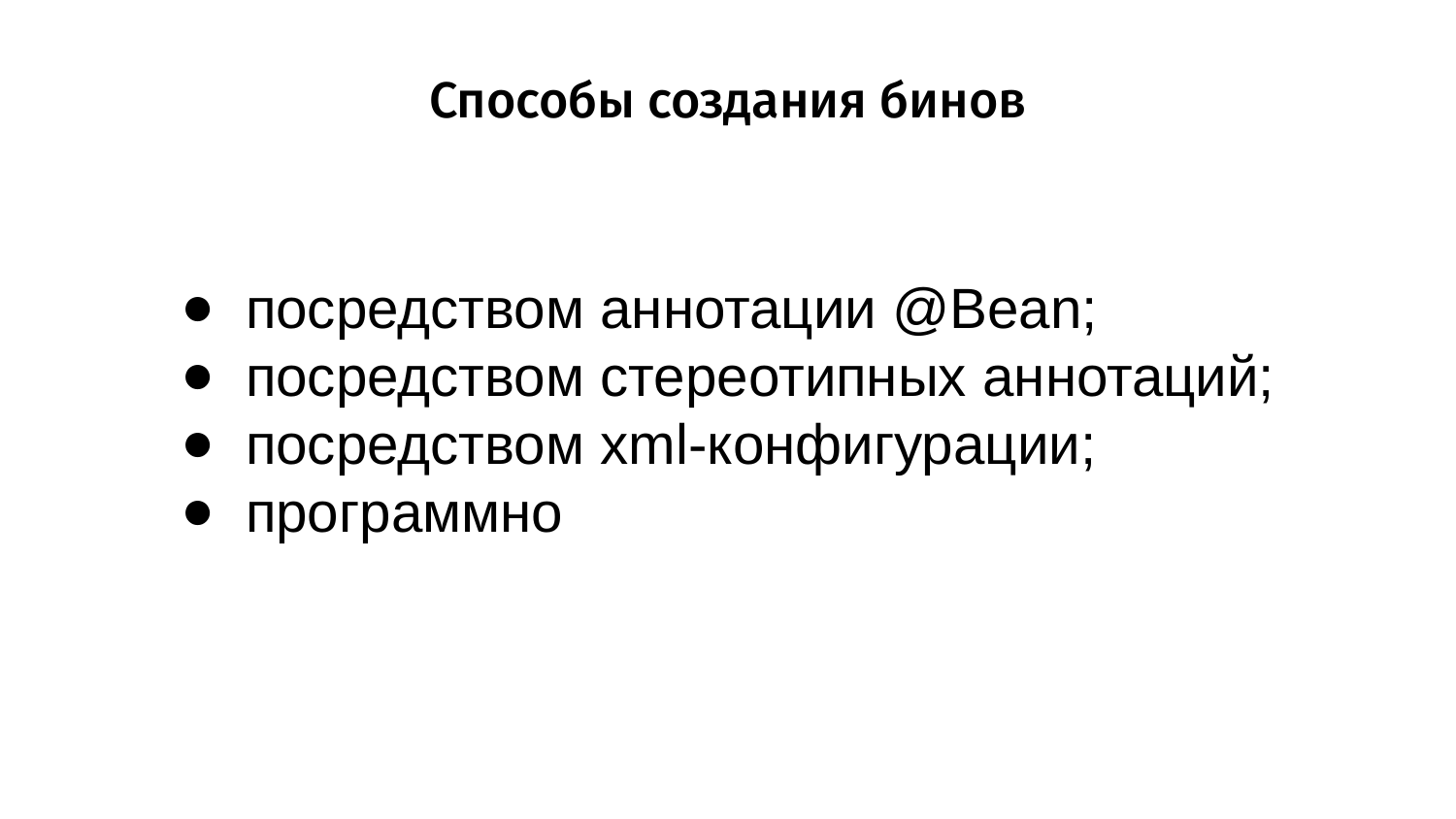

Способы создания бинов
посредством аннотации @Bean;
посредством стереотипных аннотаций;
посредством xml-конфигурации;
программно